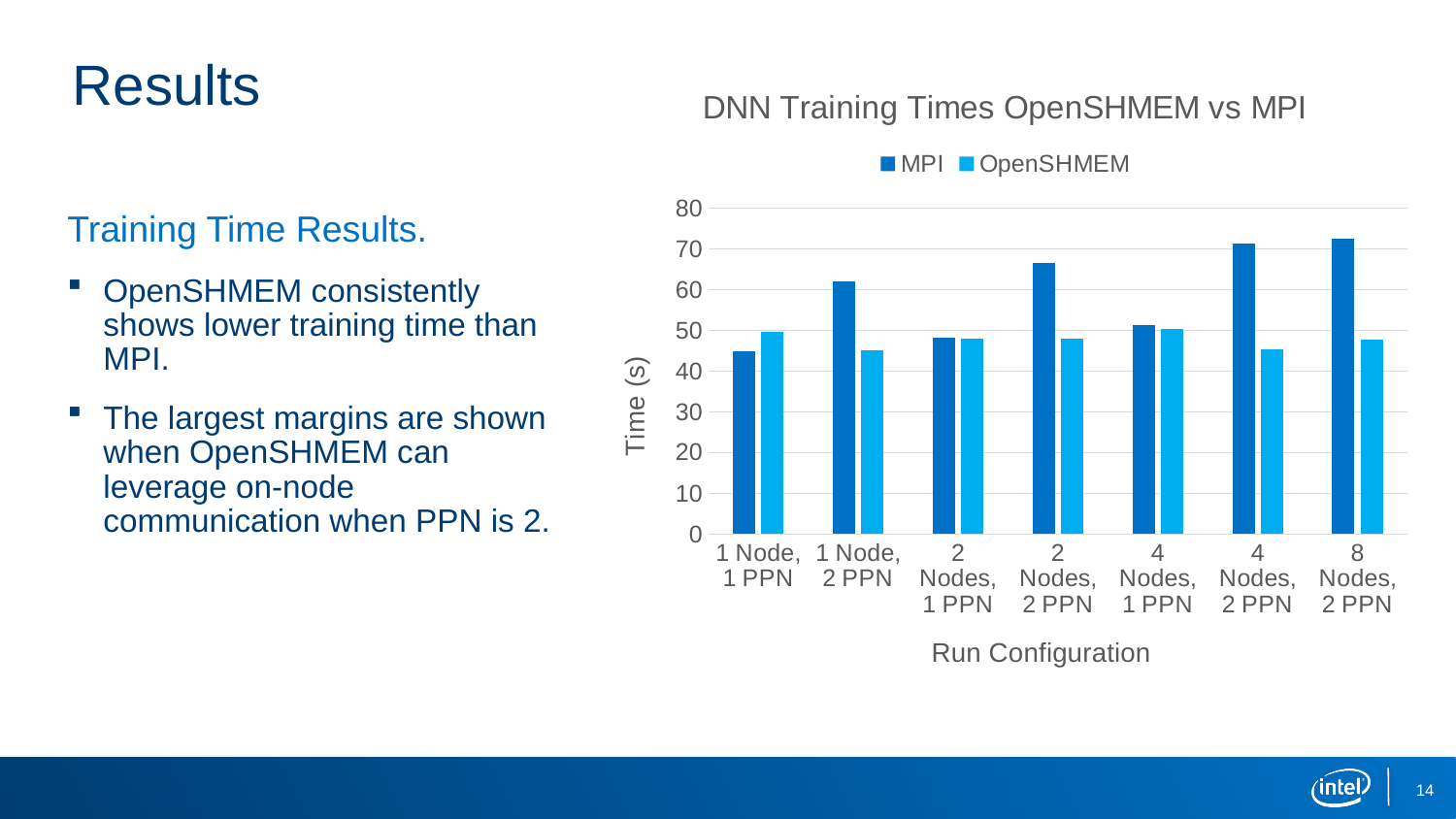

# Results

### Chart: DNN Training Times OpenSHMEM vs MPI

| Category | MPI | OpenSHMEM |
|---|---|---|
| 1 Node, 1 PPN | 44.87 | 49.64 |
| 1 Node, 2 PPN | 62.14 | 45.04 |
| 2 Nodes, 1 PPN | 48.12 | 48.04 |
| 2 Nodes, 2 PPN | 66.45 | 47.96 |
| 4 Nodes, 1 PPN | 51.22 | 50.39 |
| 4 Nodes, 2 PPN | 71.34 | 45.28 |
| 8 Nodes, 2 PPN | 72.61 | 47.84 |
Training Time Results.
OpenSHMEM consistently shows lower training time than MPI.
The largest margins are shown when OpenSHMEM can leverage on-node communication when PPN is 2.

14